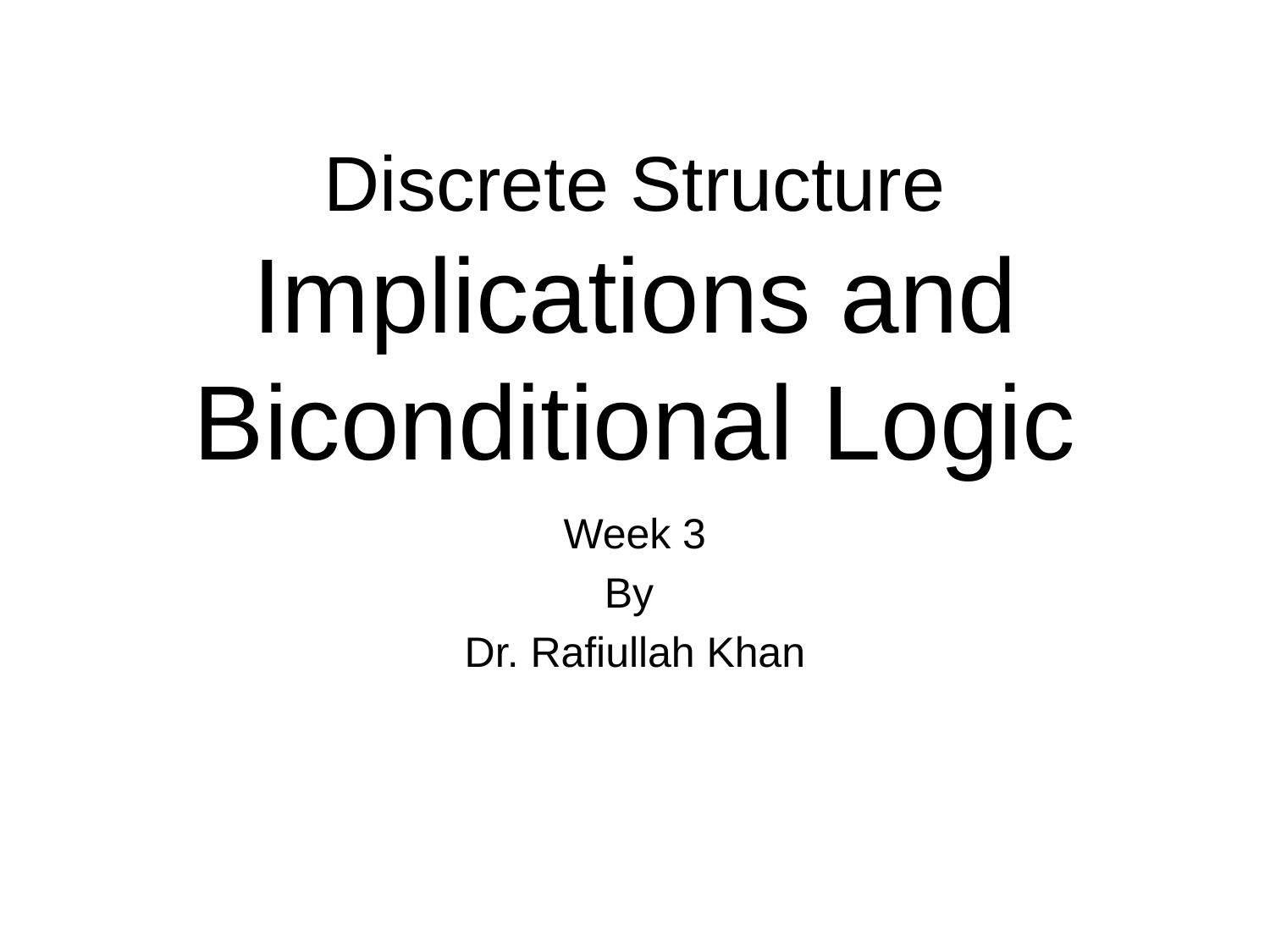

# Discrete Structure Implications and Biconditional Logic
Week 3
By
Dr. Rafiullah Khan